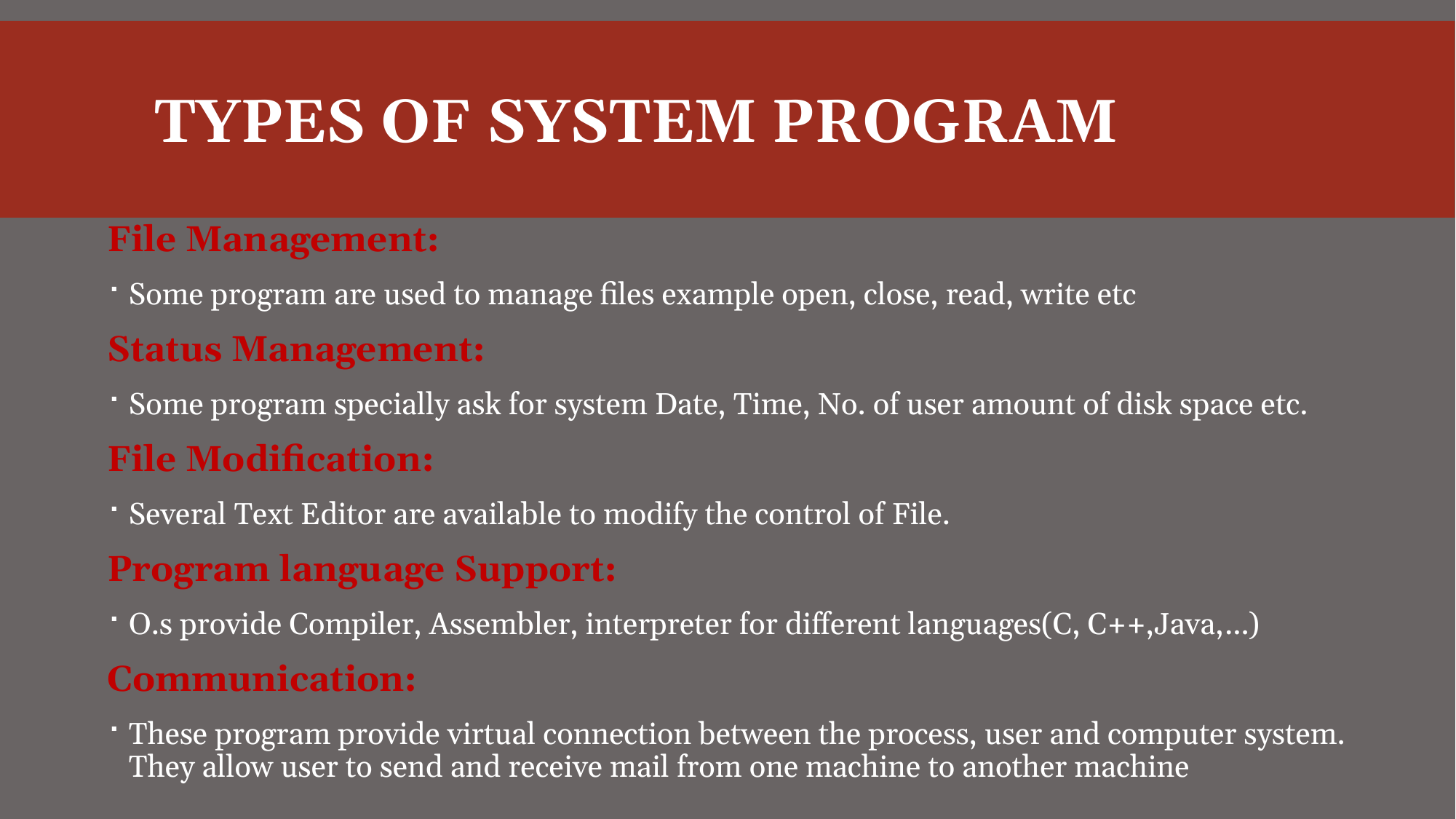

# Types of System Program
File Management:
Some program are used to manage files example open, close, read, write etc
Status Management:
Some program specially ask for system Date, Time, No. of user amount of disk space etc.
File Modification:
Several Text Editor are available to modify the control of File.
Program language Support:
O.s provide Compiler, Assembler, interpreter for different languages(C, C++,Java,…)
Communication:
These program provide virtual connection between the process, user and computer system. They allow user to send and receive mail from one machine to another machine

13